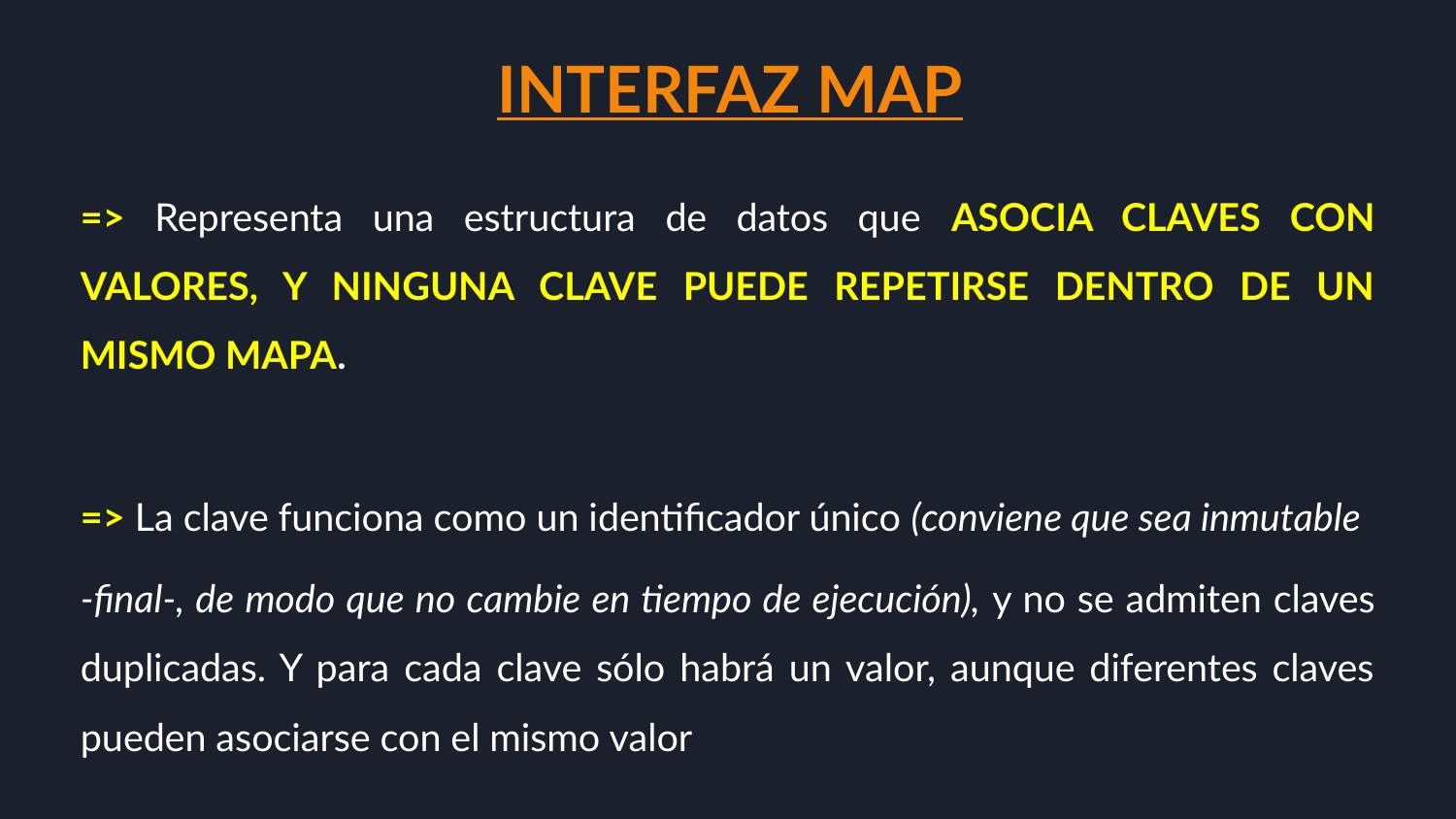

INTERFAZ MAP
=> Representa una estructura de datos que ASOCIA CLAVES CON VALORES, Y NINGUNA CLAVE PUEDE REPETIRSE DENTRO DE UN MISMO MAPA.

=> La clave funciona como un identificador único (conviene que sea inmutable
-final-, de modo que no cambie en tiempo de ejecución), y no se admiten claves duplicadas. Y para cada clave sólo habrá un valor, aunque diferentes claves pueden asociarse con el mismo valor